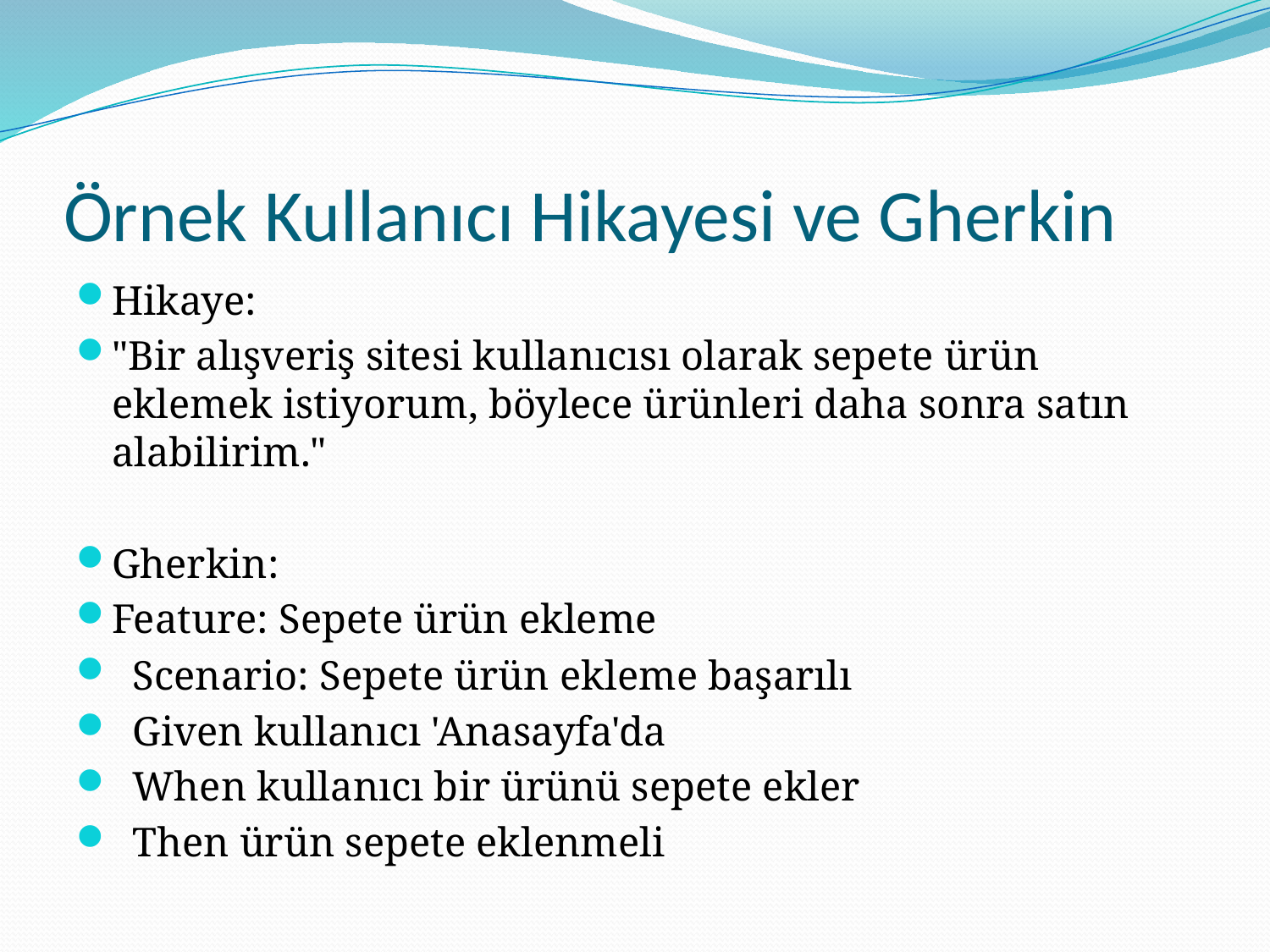

# Örnek Kullanıcı Hikayesi ve Gherkin
Hikaye:
"Bir alışveriş sitesi kullanıcısı olarak sepete ürün eklemek istiyorum, böylece ürünleri daha sonra satın alabilirim."

Gherkin:
Feature: Sepete ürün ekleme
  Scenario: Sepete ürün ekleme başarılı
  Given kullanıcı 'Anasayfa'da
  When kullanıcı bir ürünü sepete ekler
  Then ürün sepete eklenmeli